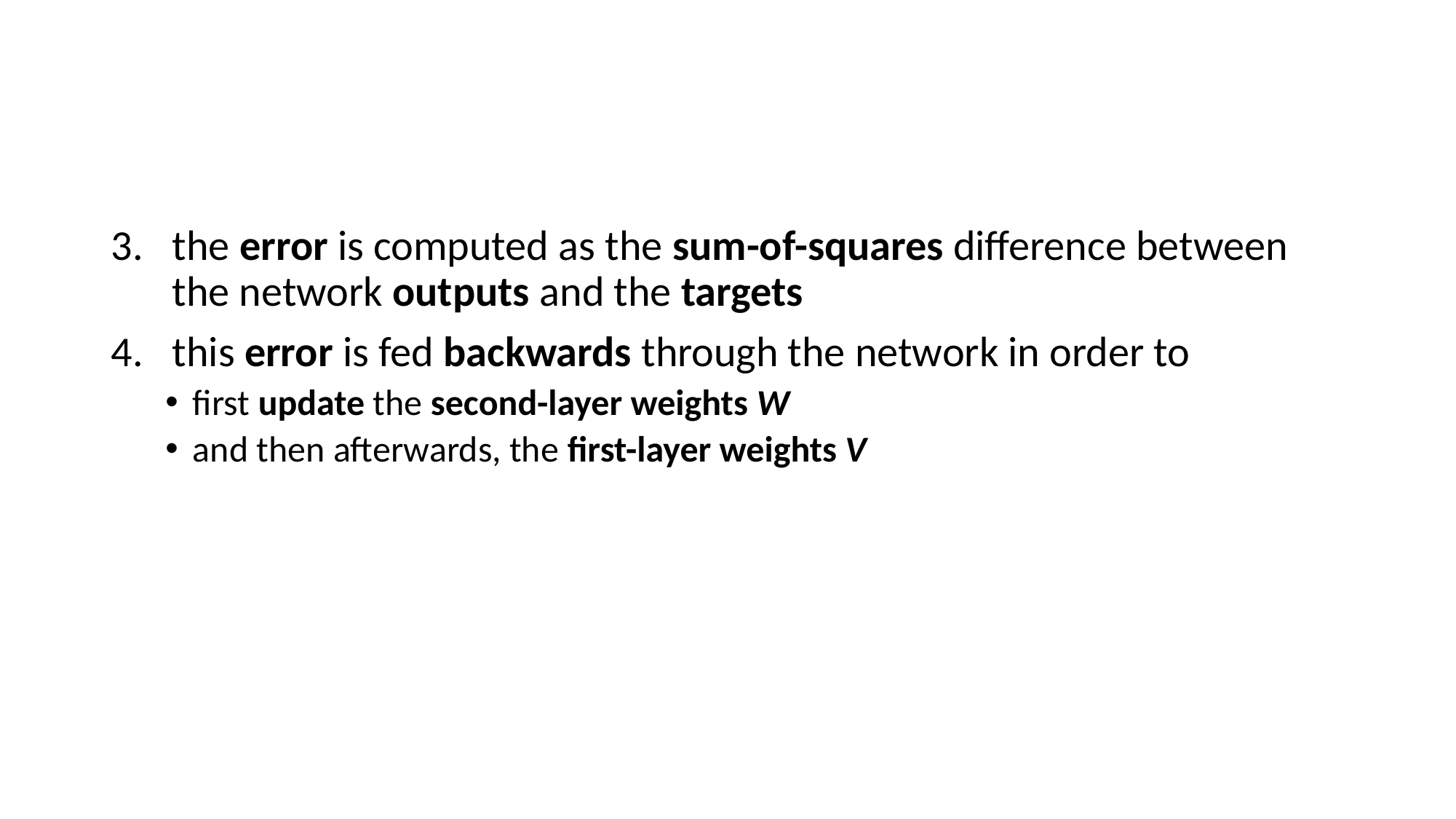

#
the error is computed as the sum-of-squares difference between the network outputs and the targets
this error is fed backwards through the network in order to
first update the second-layer weights W
and then afterwards, the first-layer weights V